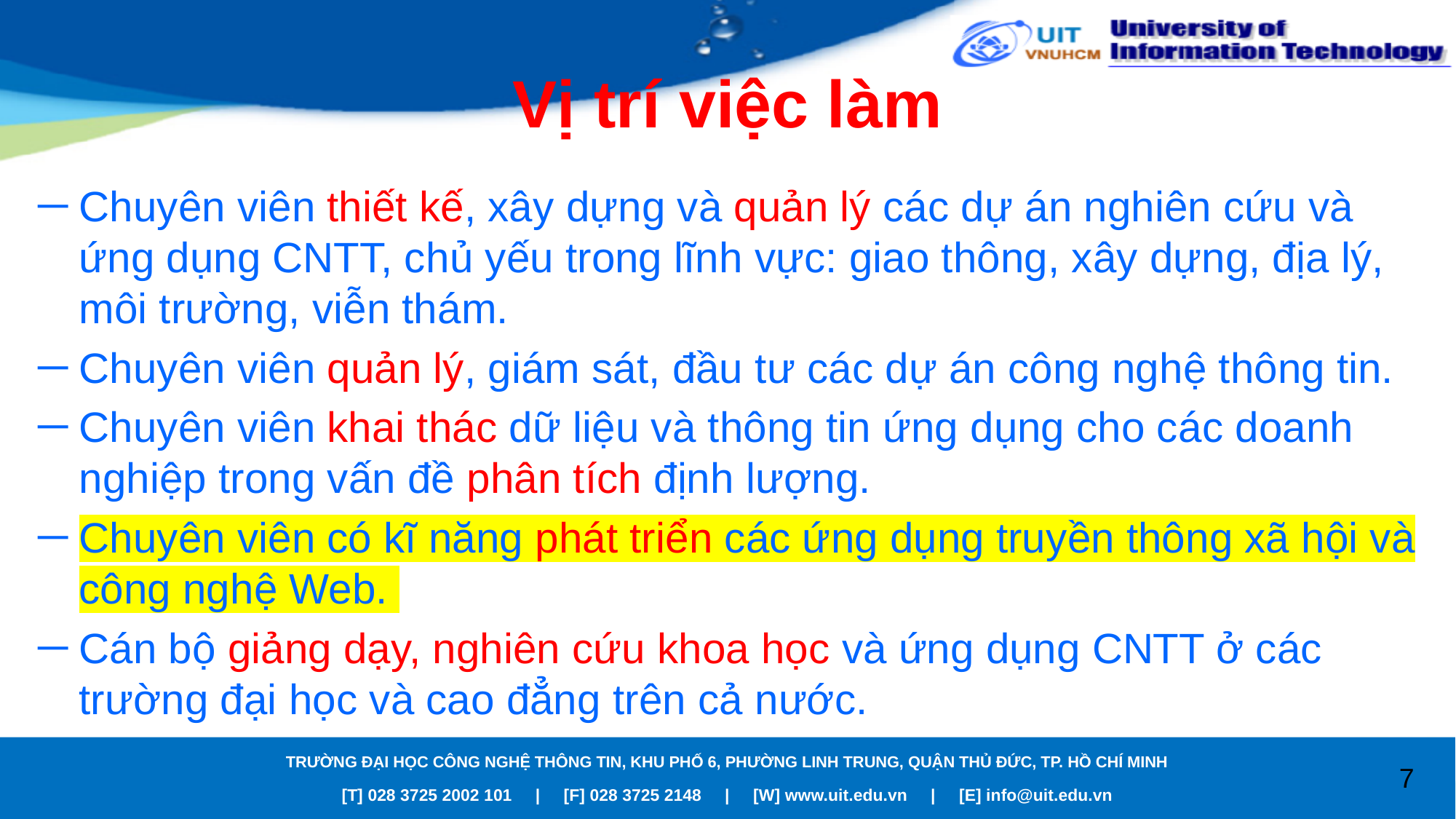

# Vị trí việc làm
Chuyên viên thiết kế, xây dựng và quản lý các dự án nghiên cứu và ứng dụng CNTT, chủ yếu trong lĩnh vực: giao thông, xây dựng, địa lý, môi trường, viễn thám.
Chuyên viên quản lý, giám sát, đầu tư các dự án công nghệ thông tin.
Chuyên viên khai thác dữ liệu và thông tin ứng dụng cho các doanh nghiệp trong vấn đề phân tích định lượng.
Chuyên viên có kĩ năng phát triển các ứng dụng truyền thông xã hội và công nghệ Web.
Cán bộ giảng dạy, nghiên cứu khoa học và ứng dụng CNTT ở các trường đại học và cao đẳng trên cả nước.